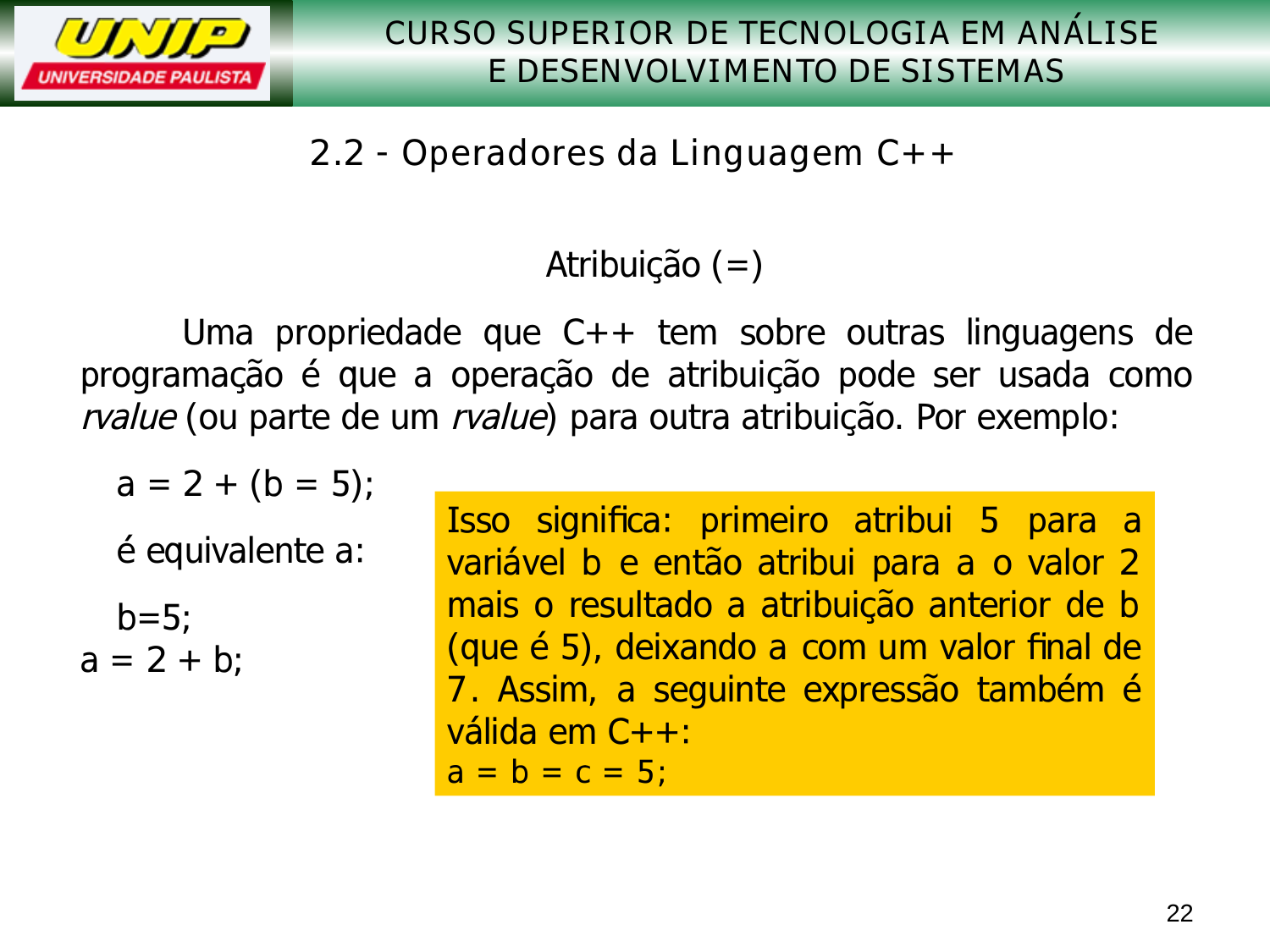

# 2.2 - Operadores da Linguagem C++
Atribuição (=)
   Uma propriedade que C++ tem sobre outras linguagens de programação é que a operação de atribuição pode ser usada como rvalue (ou parte de um rvalue) para outra atribuição. Por exemplo:
a = 2 + (b = 5);
é equivalente a:
b=5;
a = 2 + b;
Isso significa: primeiro atribui 5 para a variável b e então atribui para a o valor 2 mais o resultado a atribuição anterior de b (que é 5), deixando a com um valor final de 7. Assim, a seguinte expressão também é válida em C++:
a = b = c = 5;
22